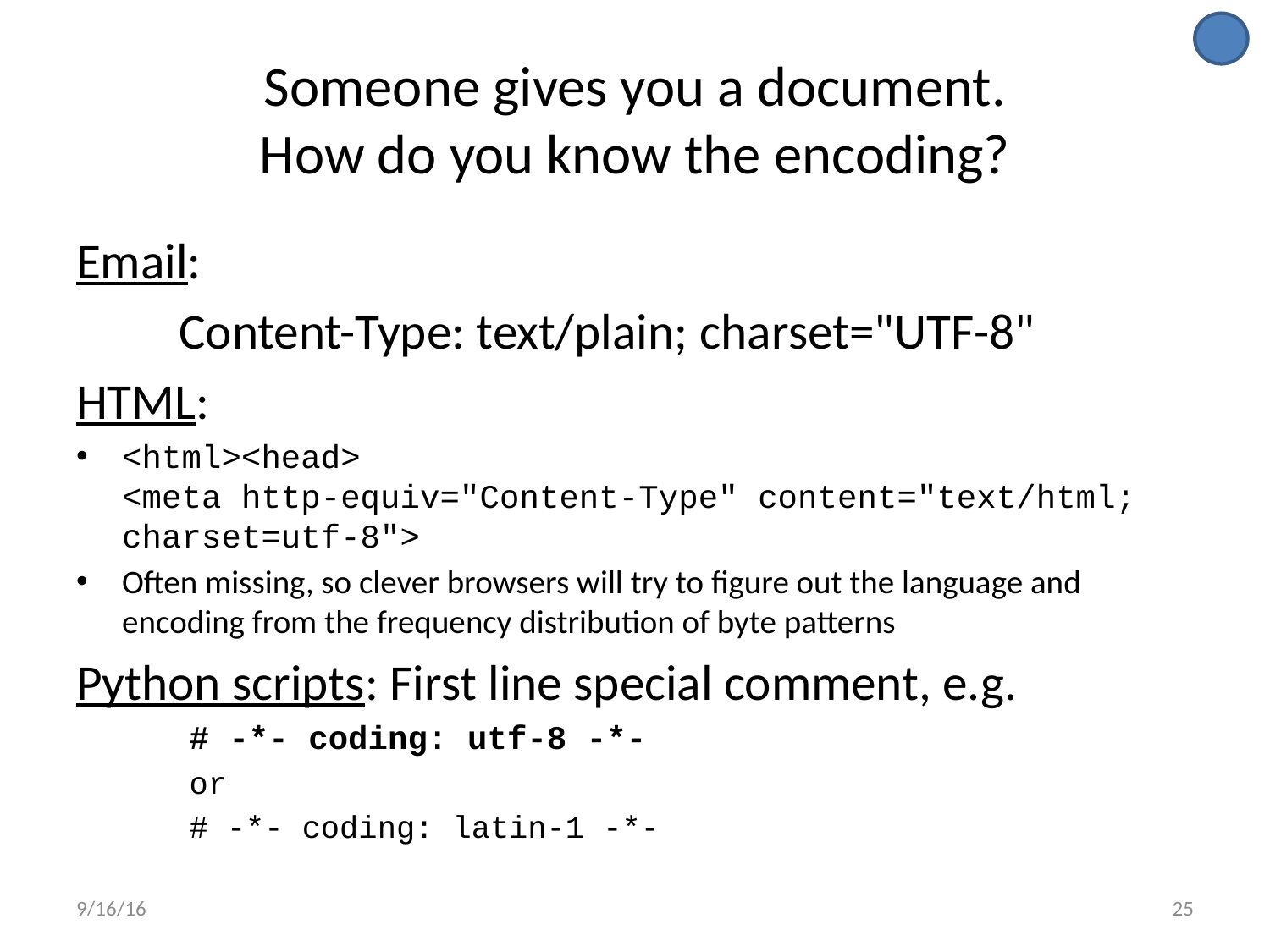

# Someone gives you a document. How do you know the encoding?
Email:
         Content-Type: text/plain; charset="UTF-8"
HTML:
<html><head>
<meta http-equiv="Content-Type" content="text/html; charset=utf-8">
Often missing, so clever browsers will try to figure out the language and encoding from the frequency distribution of byte patterns
Python scripts: First line special comment, e.g.
	# -*- coding: utf-8 -*-
	or
	# -*- coding: latin-1 -*-

9/16/16
25